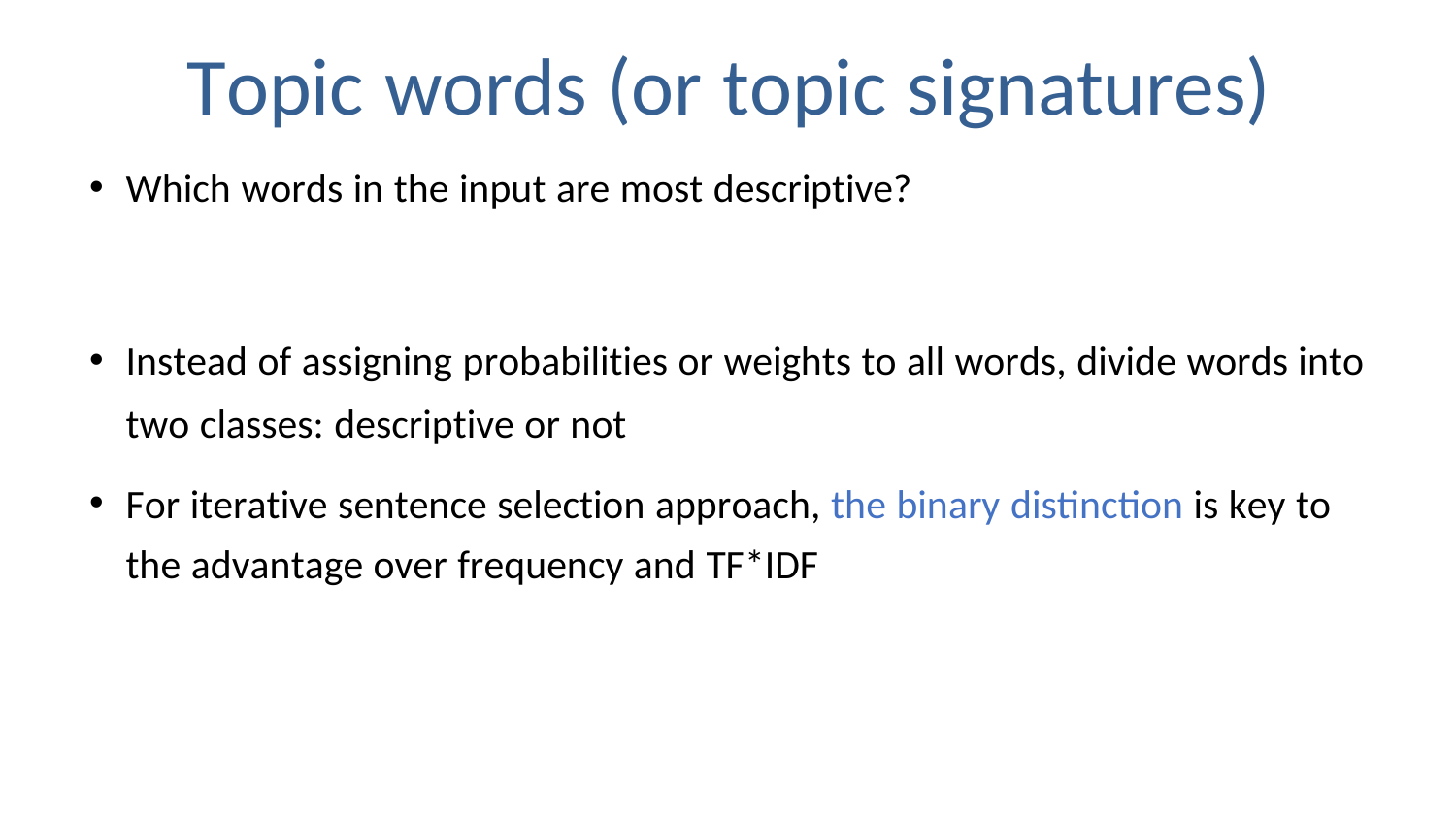

# Topic words (or topic signatures)
Which words in the input are most descriptive?

Instead of assigning probabilities or weights to all words, divide words into two classes: descriptive or not
For iterative sentence selection approach, the binary distinction is key to the advantage over frequency and TF*IDF